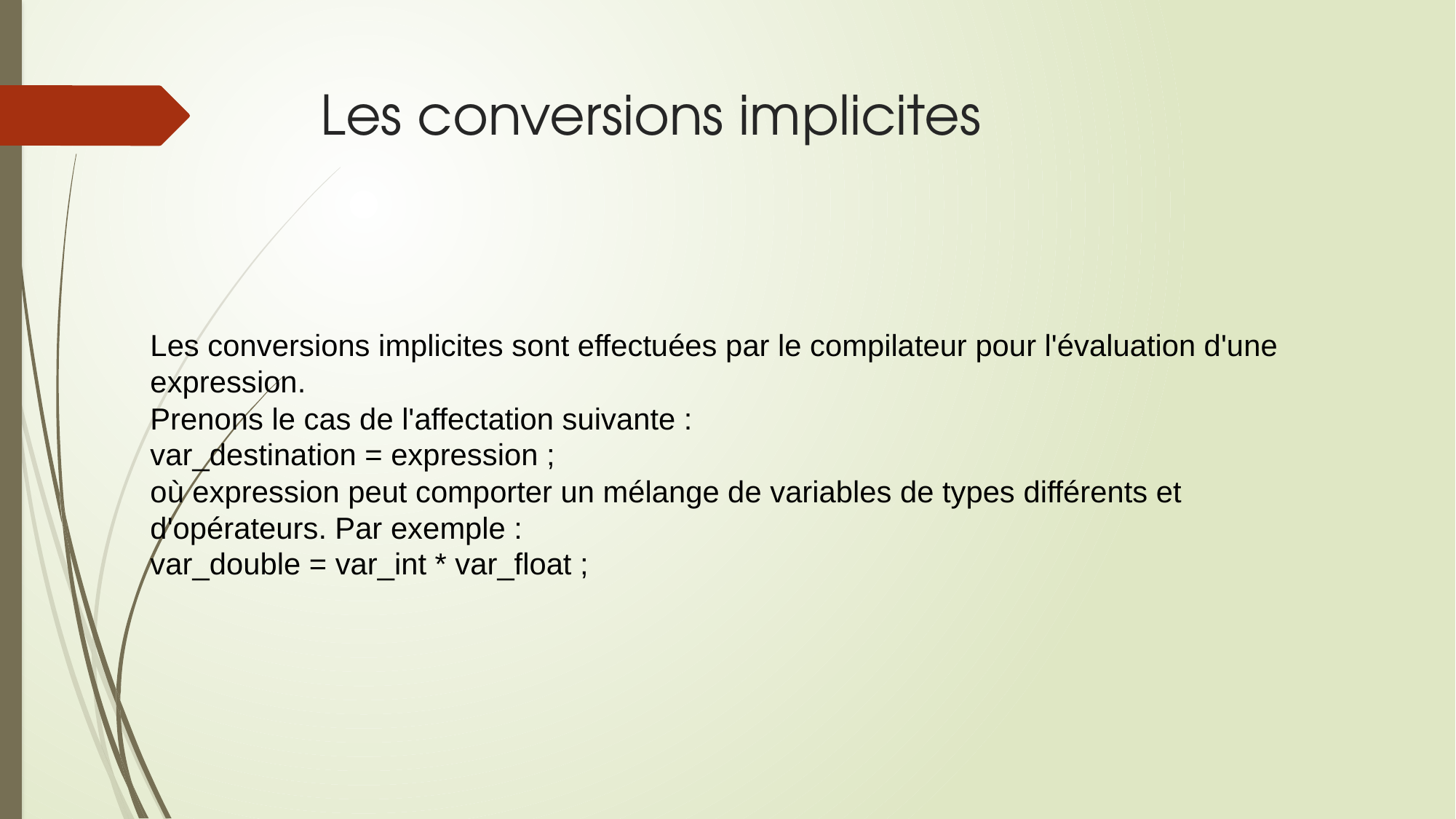

# Les conversions implicites
Les conversions implicites sont effectuées par le compilateur pour l'évaluation d'une expression.
Prenons le cas de l'affectation suivante :
var_destination = expression ;
où expression peut comporter un mélange de variables de types différents et d'opérateurs. Par exemple :
var_double = var_int * var_float ;